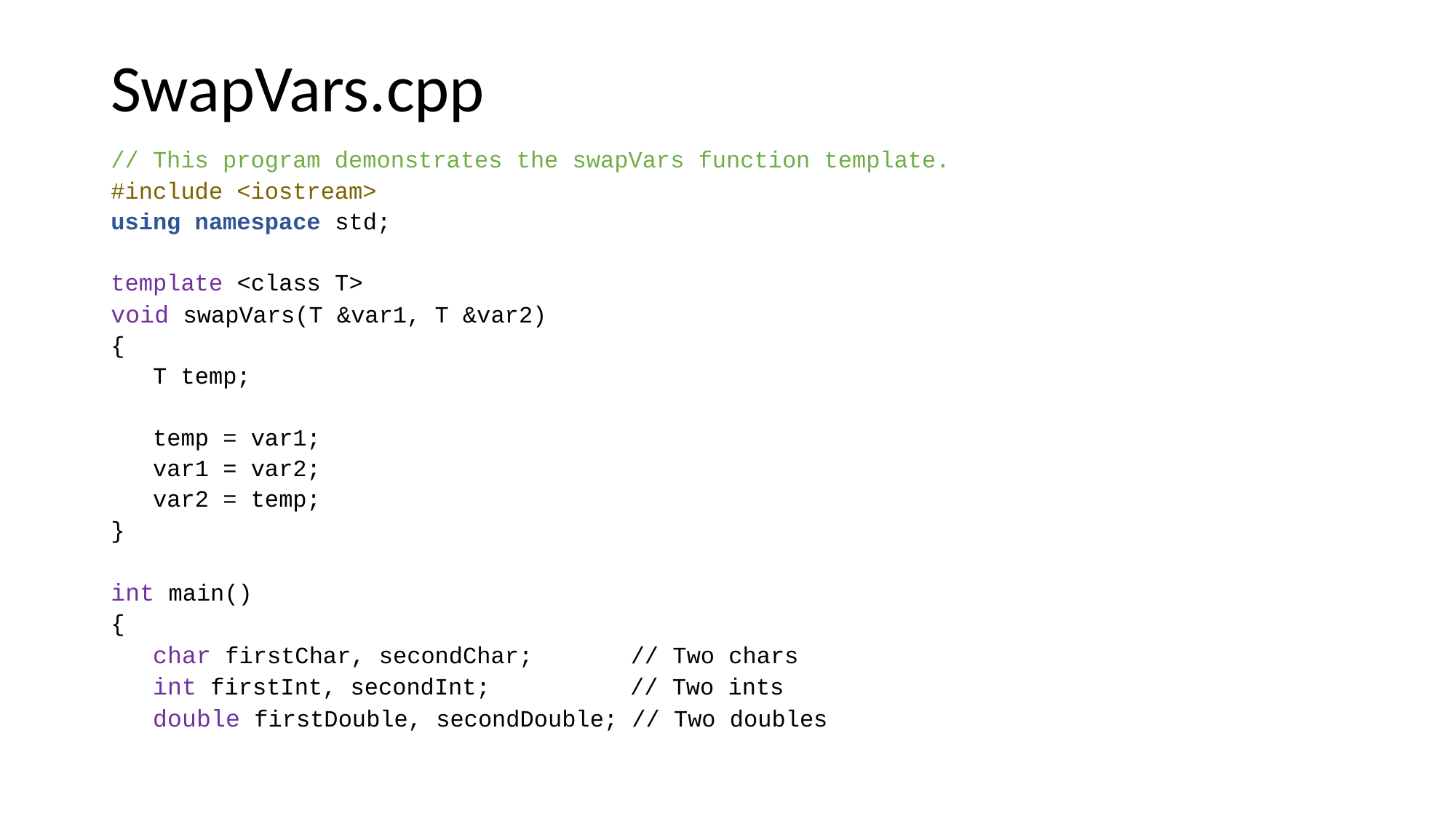

# SwapVars.cpp
// This program demonstrates the swapVars function template.
#include <iostream>
using namespace std;

template <class T>
void swapVars(T &var1, T &var2)
{
   T temp;

   temp = var1;
   var1 = var2;
   var2 = temp;
}

int main()
{
   char firstChar, secondChar;       // Two chars
   int firstInt, secondInt;          // Two ints
   double firstDouble, secondDouble; // Two doubles